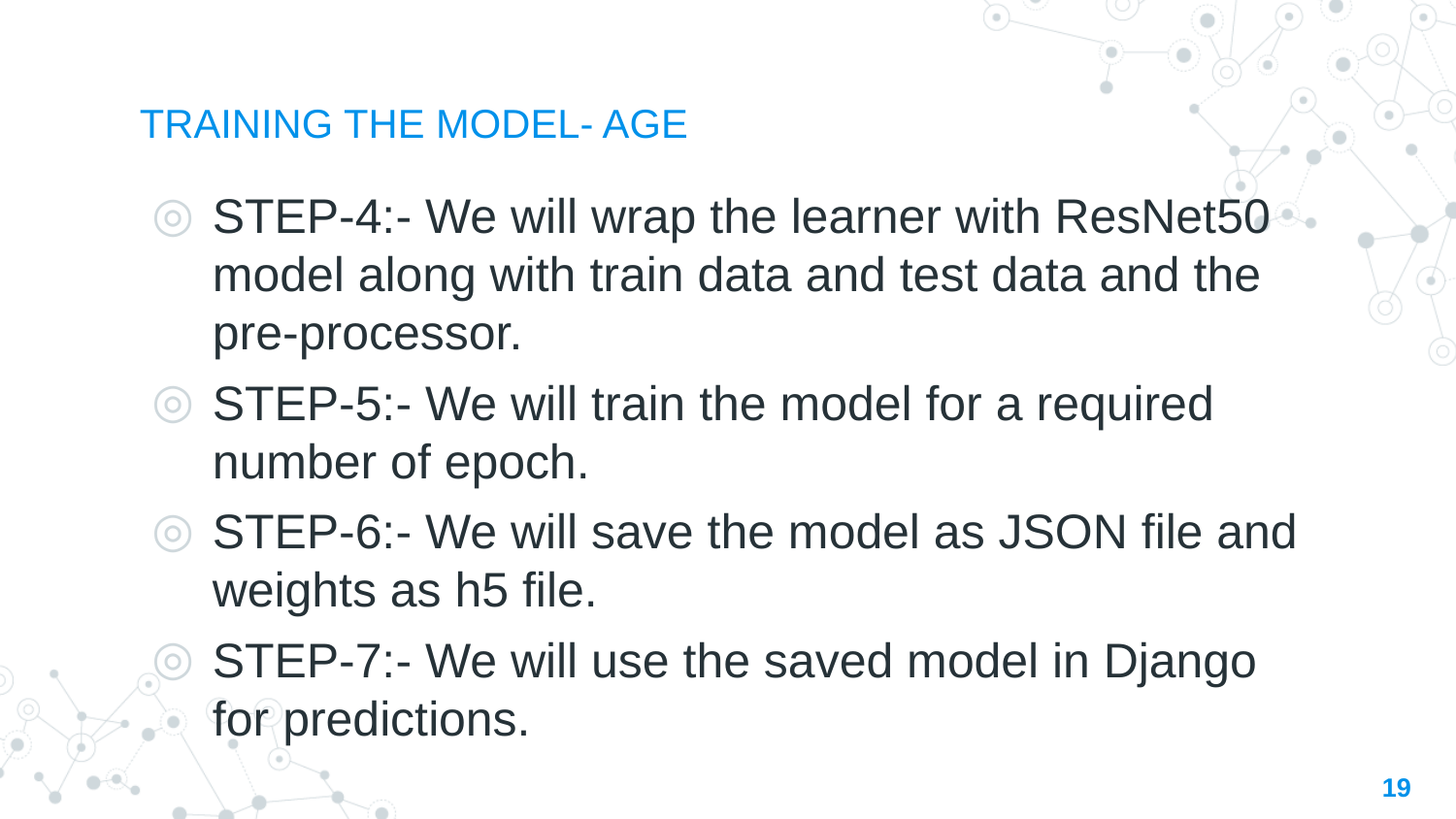

# TRAINING THE MODEL- AGE
STEP-4:- We will wrap the learner with ResNet50 model along with train data and test data and the pre-processor.
STEP-5:- We will train the model for a required number of epoch.
STEP-6:- We will save the model as JSON file and weights as h5 file.
STEP-7:- We will use the saved model in Django for predictions.

19